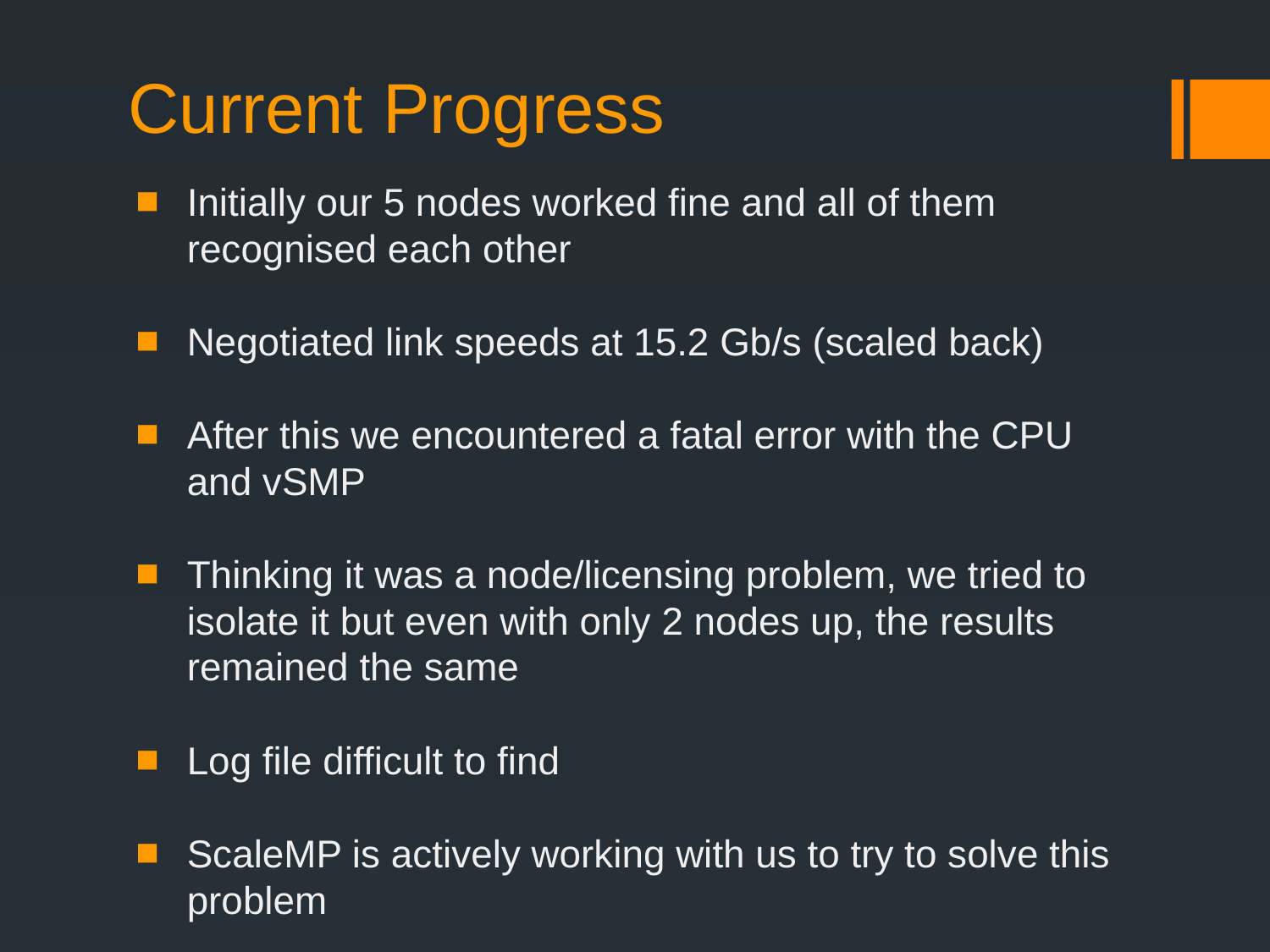

# Current Progress

Initially our 5 nodes worked fine and all of them recognised each other

Negotiated link speeds at 15.2 Gb/s (scaled back)

After this we encountered a fatal error with the CPU and vSMP

Thinking it was a node/licensing problem, we tried to isolate it but even with only 2 nodes up, the results remained the same
Log file difficult to find

ScaleMP is actively working with us to try to solve this problem